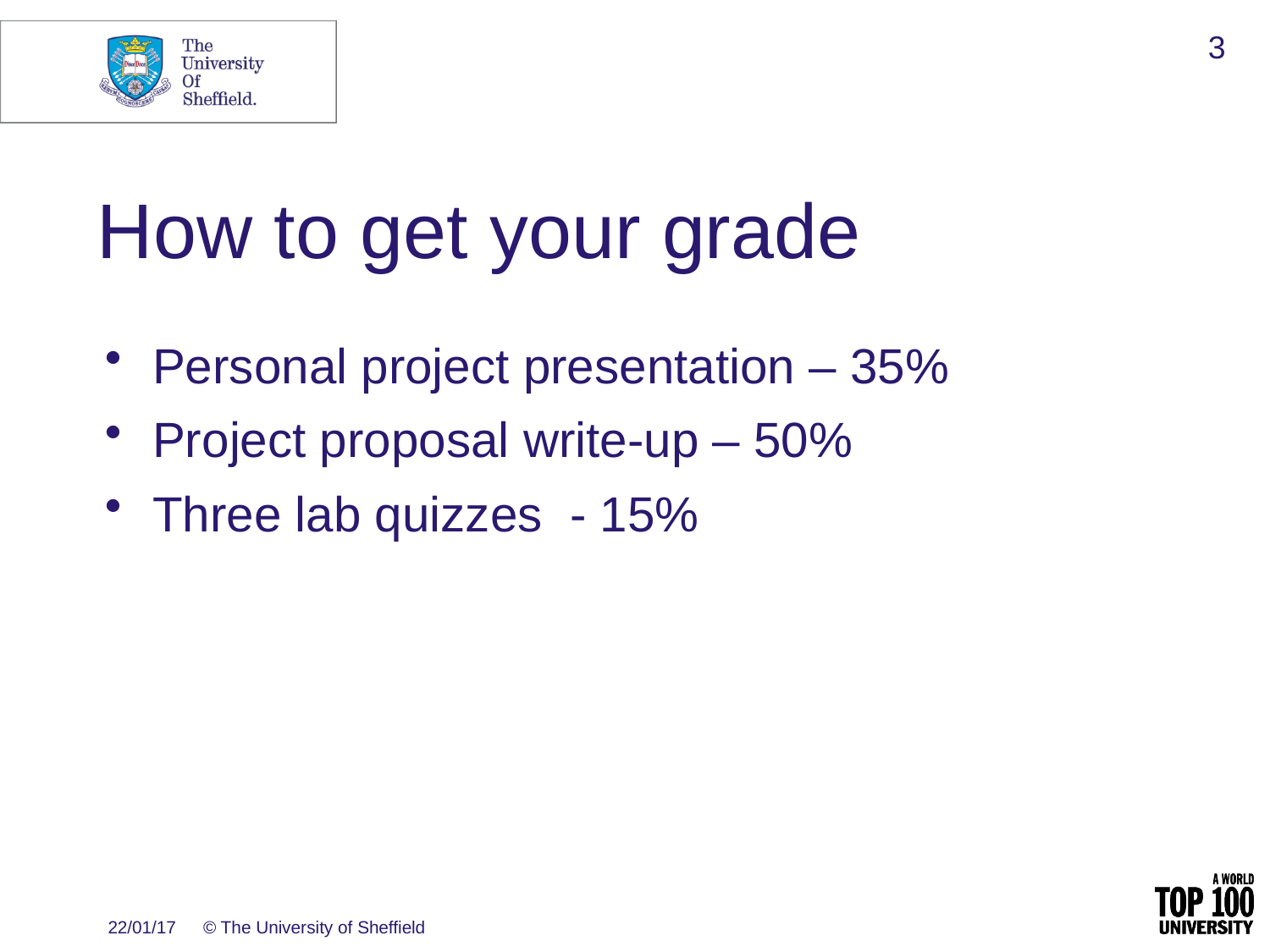

3
# How to get your grade
Personal project presentation – 35%
Project proposal write-up – 50%
Three lab quizzes  - 15%
22/01/17
© The University of Sheffield